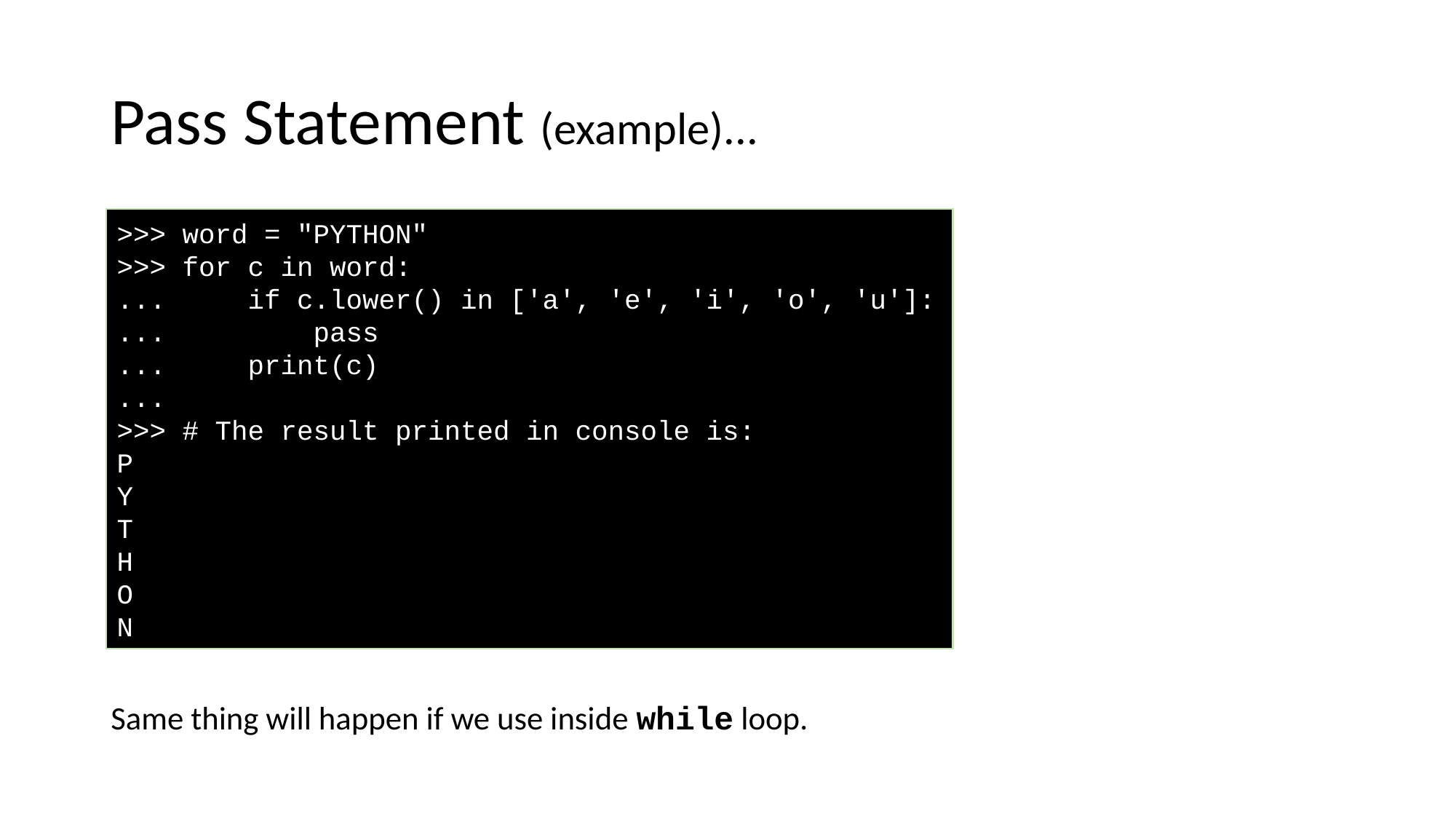

# Pass Statement (example)...
>>> word = "PYTHON"
>>> for c in word:
...     if c.lower() in ['a', 'e', 'i', 'o', 'u']:
...         pass
...     print(c)
...
>>> # The result printed in console is:
P
Y
T
H
O
N

Same thing will happen if we use inside while loop.